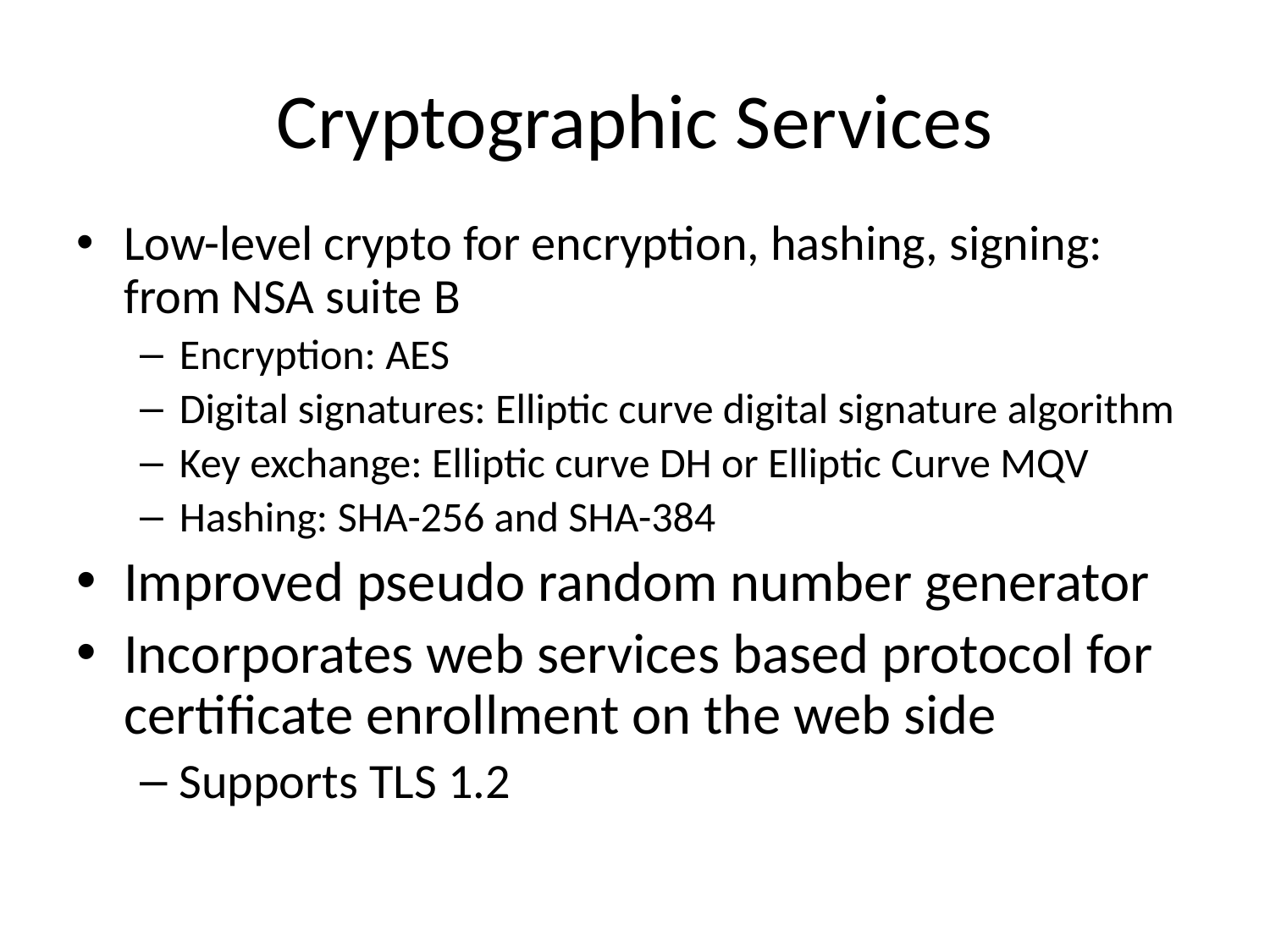

# Cryptographic Services
Low-level crypto for encryption, hashing, signing: from NSA suite B
Encryption: AES
Digital signatures: Elliptic curve digital signature algorithm
Key exchange: Elliptic curve DH or Elliptic Curve MQV
Hashing: SHA-256 and SHA-384
Improved pseudo random number generator
Incorporates web services based protocol for certificate enrollment on the web side
Supports TLS 1.2